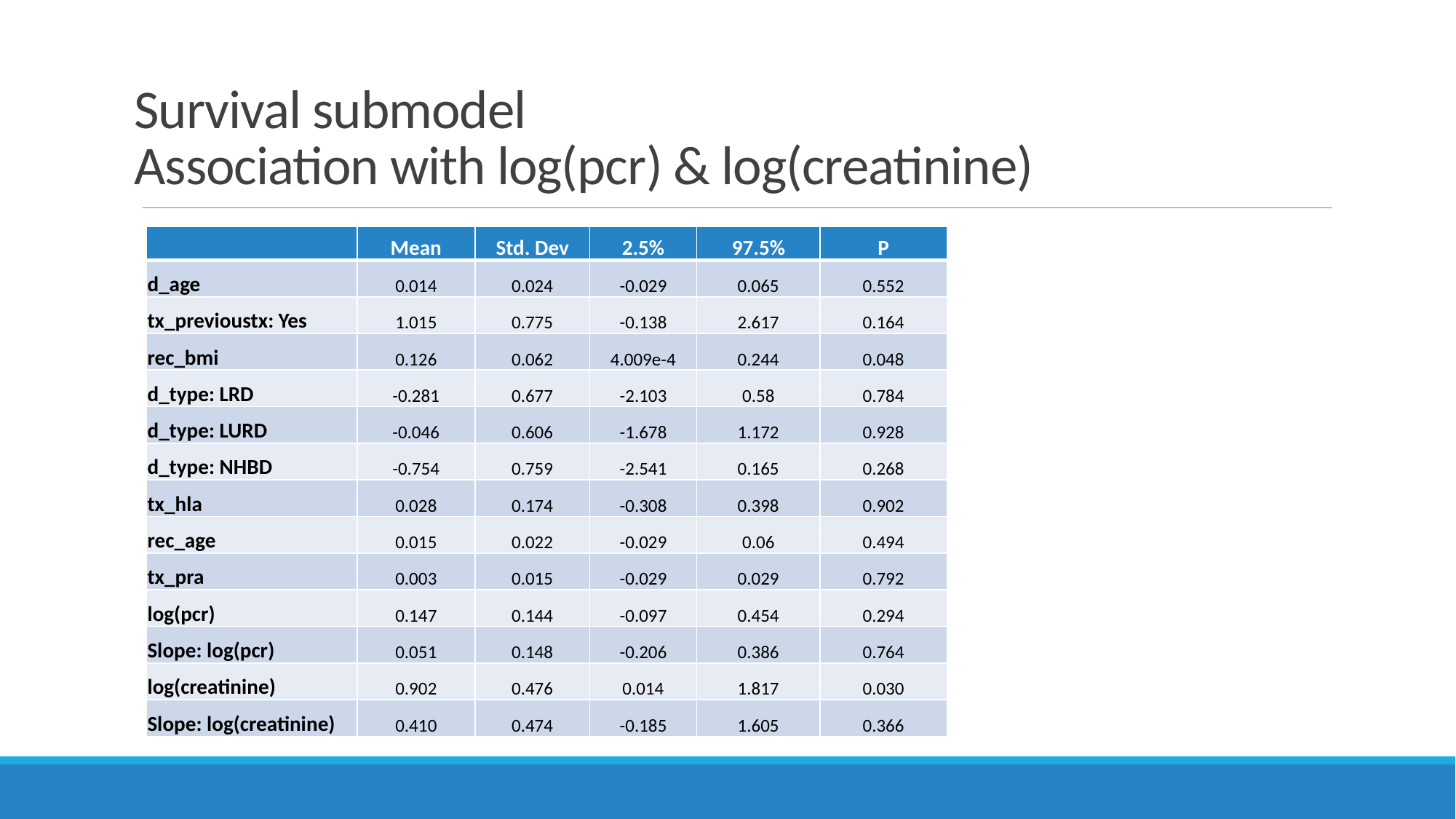

# Survival submodel Association with log(pcr) & log(creatinine)
|  | Mean | Std. Dev | 2.5% | 97.5% | P |
| --- | --- | --- | --- | --- | --- |
| d\_age | 0.014 | 0.024 | -0.029 | 0.065 | 0.552 |
| tx\_previoustx: Yes | 1.015 | 0.775 | -0.138 | 2.617 | 0.164 |
| rec\_bmi | 0.126 | 0.062 | 4.009e-4 | 0.244 | 0.048 |
| d\_type: LRD | -0.281 | 0.677 | -2.103 | 0.58 | 0.784 |
| d\_type: LURD | -0.046 | 0.606 | -1.678 | 1.172 | 0.928 |
| d\_type: NHBD | -0.754 | 0.759 | -2.541 | 0.165 | 0.268 |
| tx\_hla | 0.028 | 0.174 | -0.308 | 0.398 | 0.902 |
| rec\_age | 0.015 | 0.022 | -0.029 | 0.06 | 0.494 |
| tx\_pra | 0.003 | 0.015 | -0.029 | 0.029 | 0.792 |
| log(pcr) | 0.147 | 0.144 | -0.097 | 0.454 | 0.294 |
| Slope: log(pcr) | 0.051 | 0.148 | -0.206 | 0.386 | 0.764 |
| log(creatinine) | 0.902 | 0.476 | 0.014 | 1.817 | 0.030 |
| Slope: log(creatinine) | 0.410 | 0.474 | -0.185 | 1.605 | 0.366 |